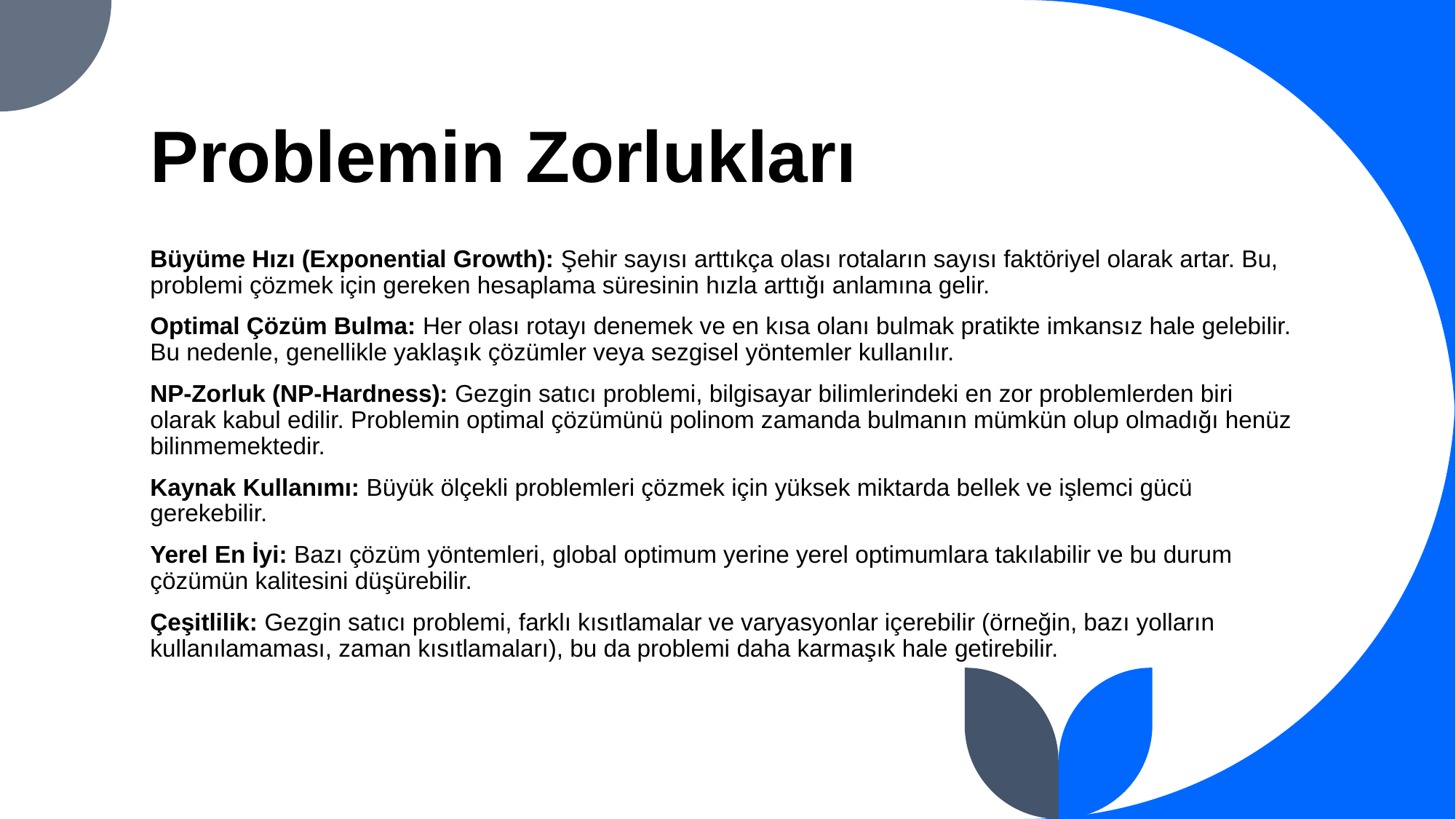

# Problemin Zorlukları
Büyüme Hızı (Exponential Growth): Şehir sayısı arttıkça olası rotaların sayısı faktöriyel olarak artar. Bu, problemi çözmek için gereken hesaplama süresinin hızla arttığı anlamına gelir.
Optimal Çözüm Bulma: Her olası rotayı denemek ve en kısa olanı bulmak pratikte imkansız hale gelebilir. Bu nedenle, genellikle yaklaşık çözümler veya sezgisel yöntemler kullanılır.
NP-Zorluk (NP-Hardness): Gezgin satıcı problemi, bilgisayar bilimlerindeki en zor problemlerden biri olarak kabul edilir. Problemin optimal çözümünü polinom zamanda bulmanın mümkün olup olmadığı henüz bilinmemektedir.
Kaynak Kullanımı: Büyük ölçekli problemleri çözmek için yüksek miktarda bellek ve işlemci gücü gerekebilir.
Yerel En İyi: Bazı çözüm yöntemleri, global optimum yerine yerel optimumlara takılabilir ve bu durum çözümün kalitesini düşürebilir.
Çeşitlilik: Gezgin satıcı problemi, farklı kısıtlamalar ve varyasyonlar içerebilir (örneğin, bazı yolların kullanılamaması, zaman kısıtlamaları), bu da problemi daha karmaşık hale getirebilir.